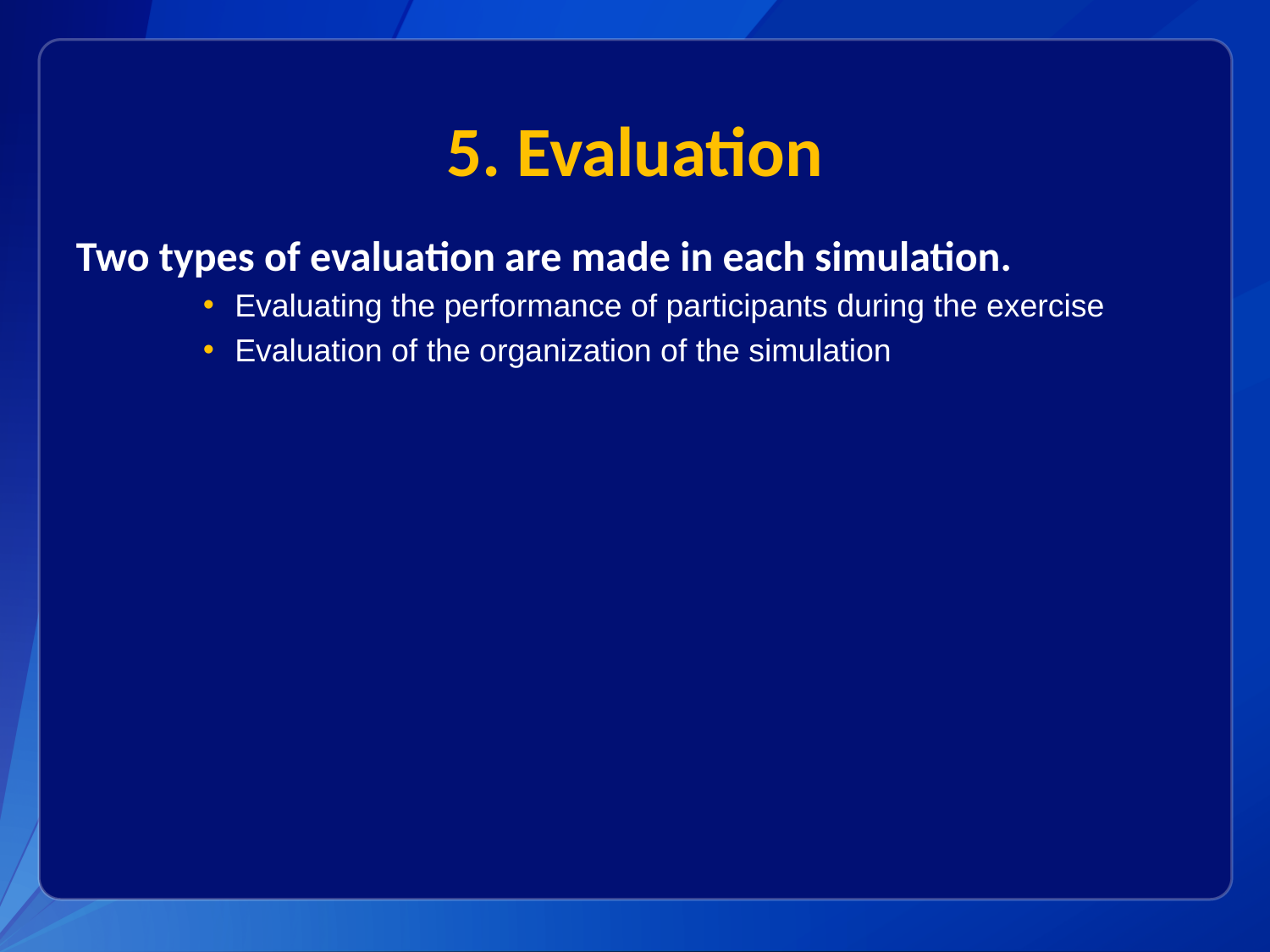

# 5. Evaluation
Two types of evaluation are made in each simulation.
Evaluating the performance of participants during the exercise
Evaluation of the organization of the simulation